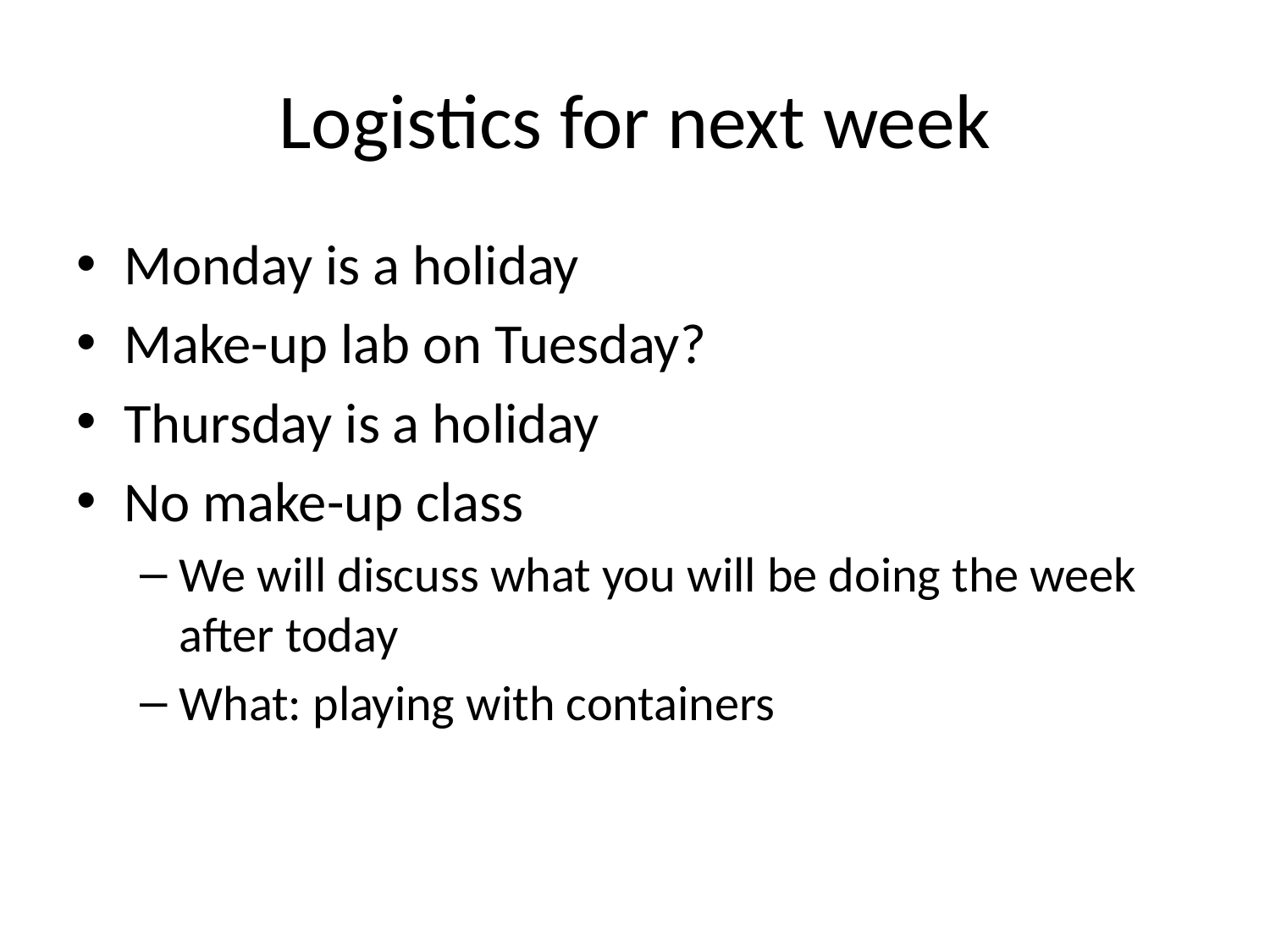

# Logistics for next week
Monday is a holiday
Make-up lab on Tuesday?
Thursday is a holiday
No make-up class
We will discuss what you will be doing the week after today
What: playing with containers